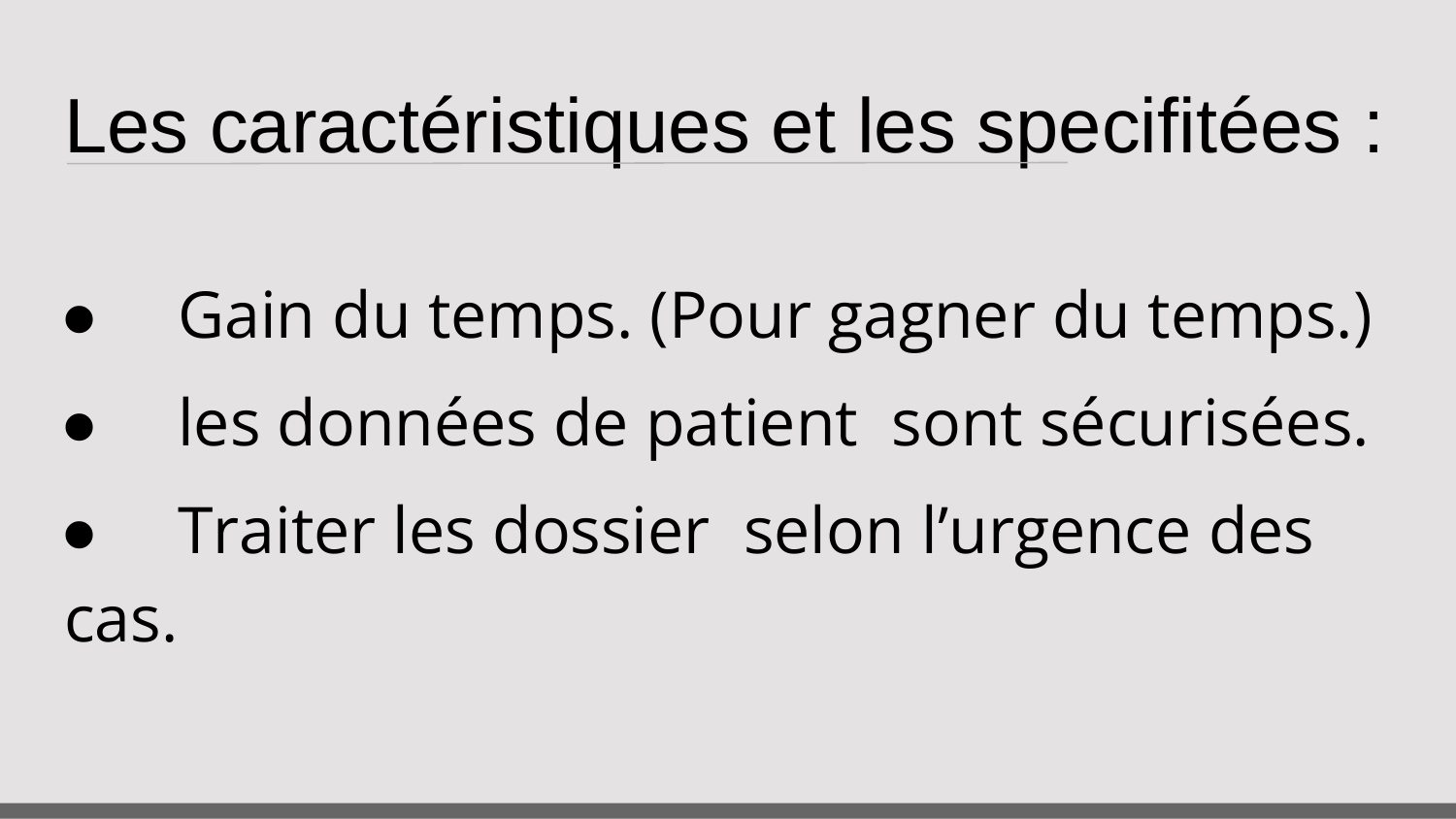

# Les caractéristiques et les specifitées :
⦁	Gain du temps. (Pour gagner du temps.)
⦁	les données de patient  sont sécurisées.
⦁	Traiter les dossier  selon l’urgence des cas.